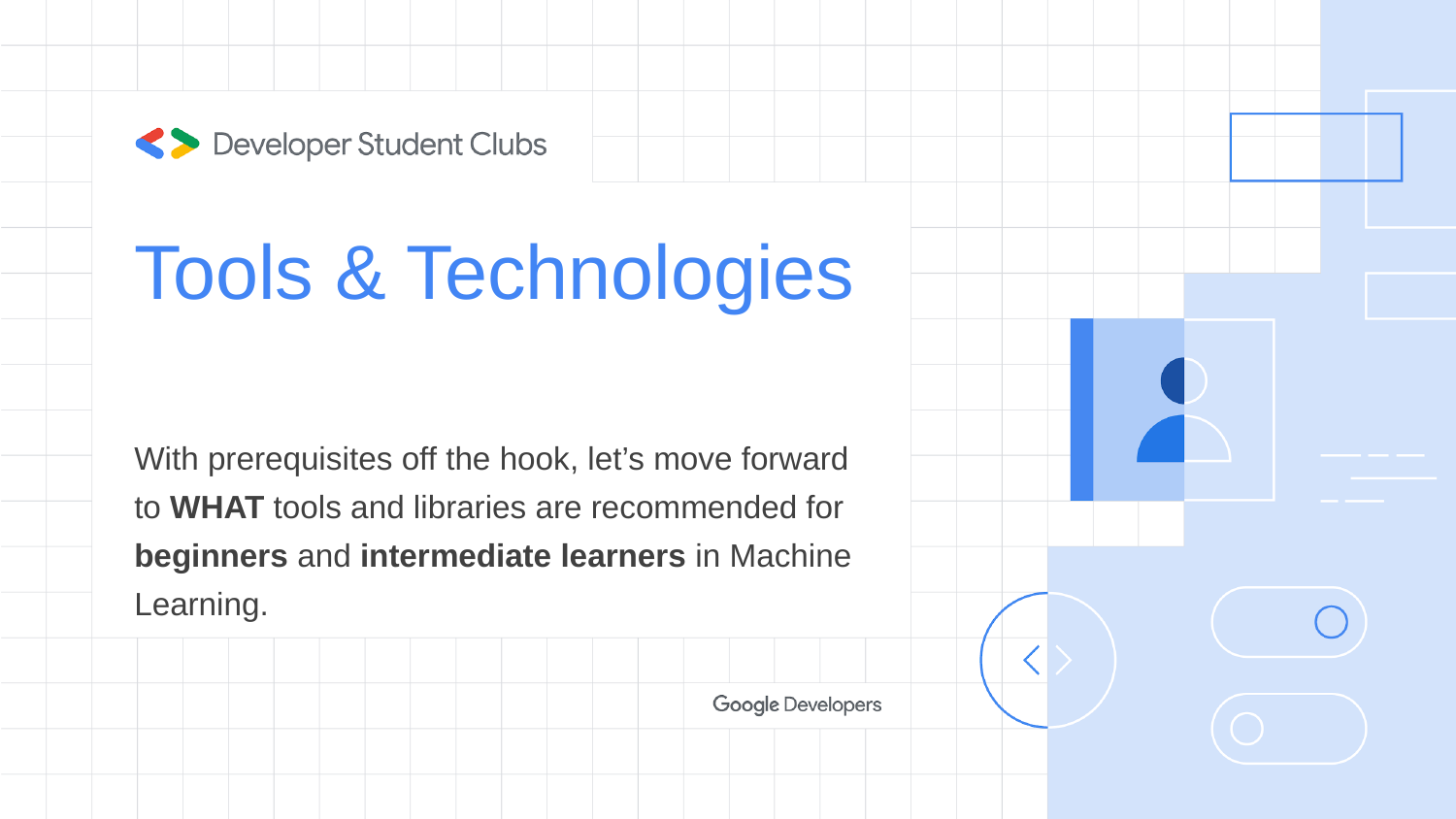

# Tools & Technologies
With prerequisites off the hook, let’s move forward to WHAT tools and libraries are recommended for beginners and intermediate learners in Machine Learning.